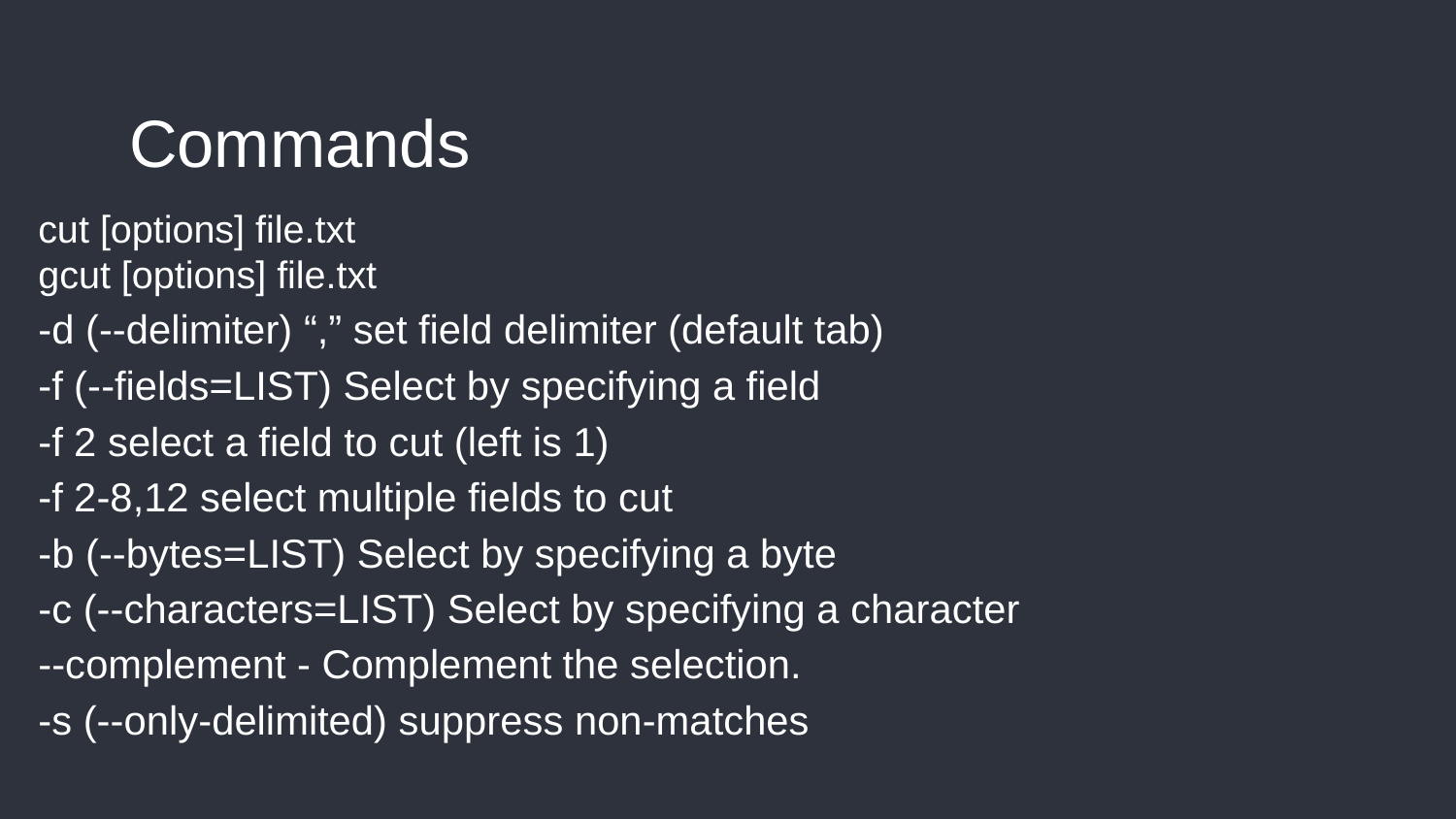

# Commands
cut [options] file.txt
gcut [options] file.txt
-d (--delimiter) “,” set field delimiter (default tab)
-f (--fields=LIST) Select by specifying a field
-f 2 select a field to cut (left is 1)
-f 2-8,12 select multiple fields to cut
-b (--bytes=LIST) Select by specifying a byte
-c (--characters=LIST) Select by specifying a character
--complement - Complement the selection.
-s (--only-delimited) suppress non-matches